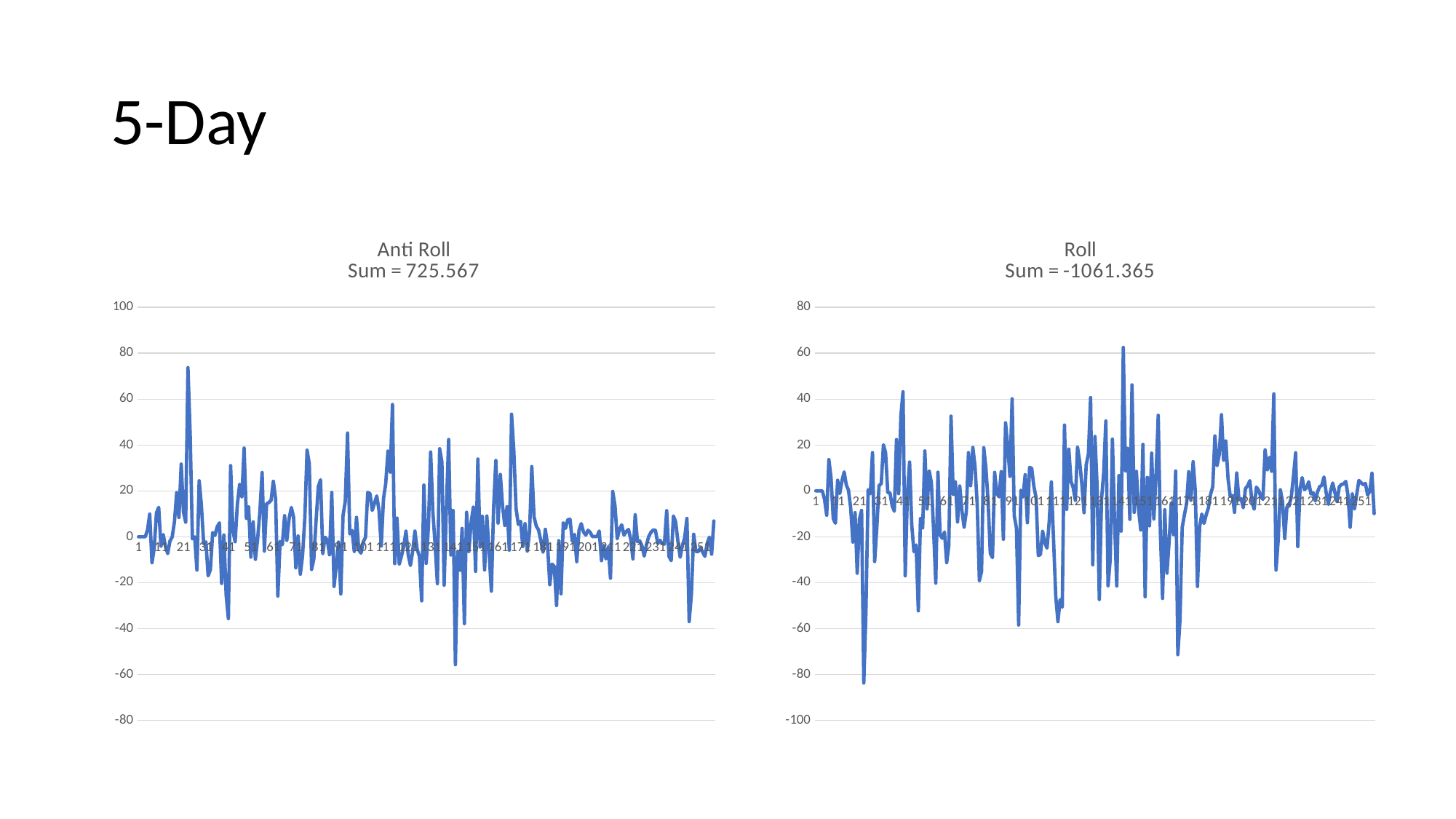

# 5-Day

### Chart: Anti Roll
Sum = 725.567

| Category | 5_Profit |
|---|---|

### Chart: Roll
Sum = -1061.365

| Category | 5_Profit |
|---|---|